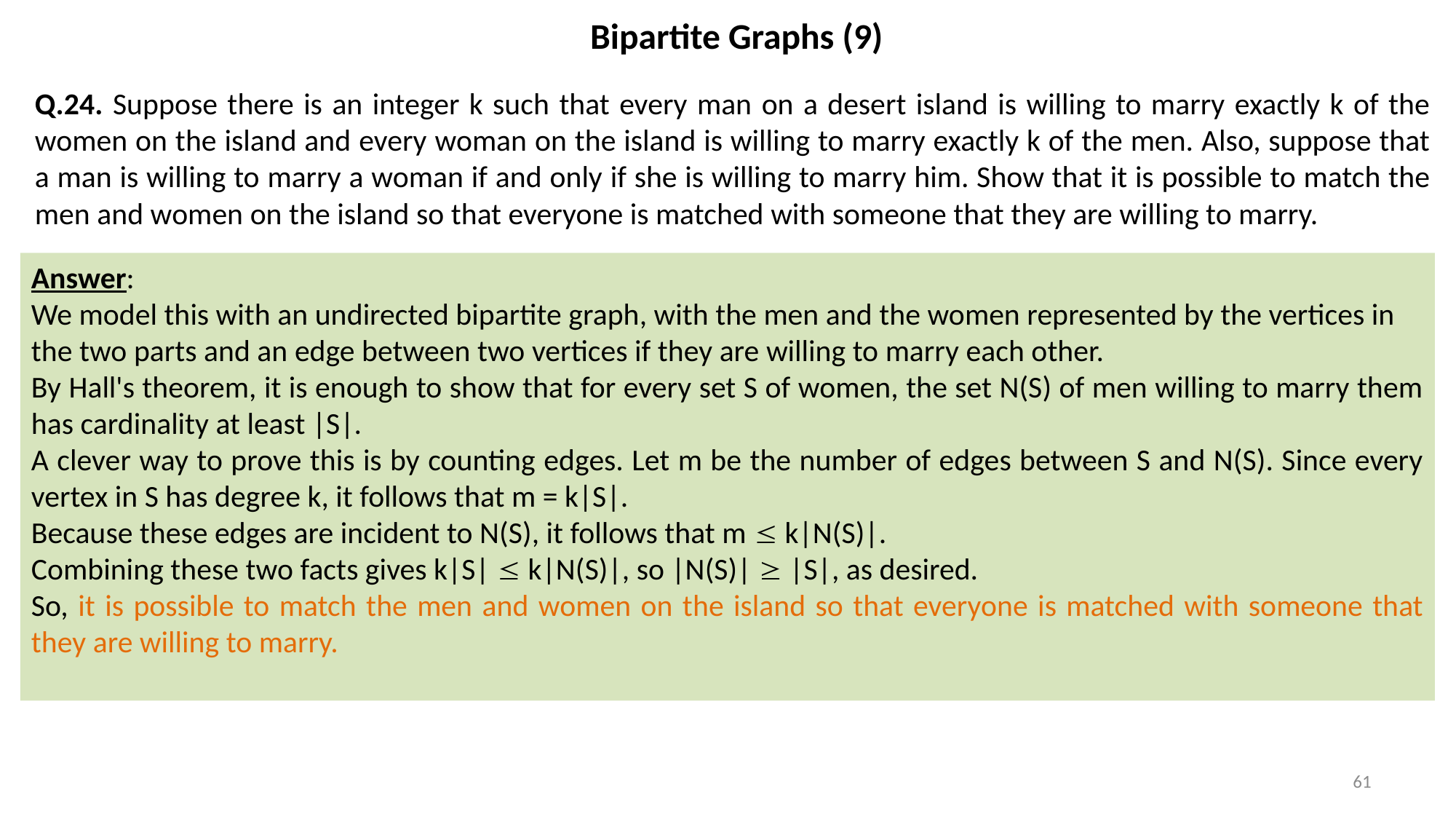

# Bipartite Graphs (9)
Q.24. Suppose there is an integer k such that every man on a desert island is willing to marry exactly k of the women on the island and every woman on the island is willing to marry exactly k of the men. Also, suppose that a man is willing to marry a woman if and only if she is willing to marry him. Show that it is possible to match the men and women on the island so that everyone is matched with someone that they are willing to marry.

Answer:
We model this with an undirected bipartite graph, with the men and the women represented by the vertices in
the two parts and an edge between two vertices if they are willing to marry each other.
By Hall's theorem, it is enough to show that for every set S of women, the set N(S) of men willing to marry them has cardinality at least |S|.
A clever way to prove this is by counting edges. Let m be the number of edges between S and N(S). Since every vertex in S has degree k, it follows that m = k|S|.
Because these edges are incident to N(S), it follows that m ≤ k|N(S)|.
Combining these two facts gives k|S| ≤ k|N(S)|, so |N(S)| ≥ |S|, as desired.
So, it is possible to match the men and women on the island so that everyone is matched with someone that they are willing to marry.

61